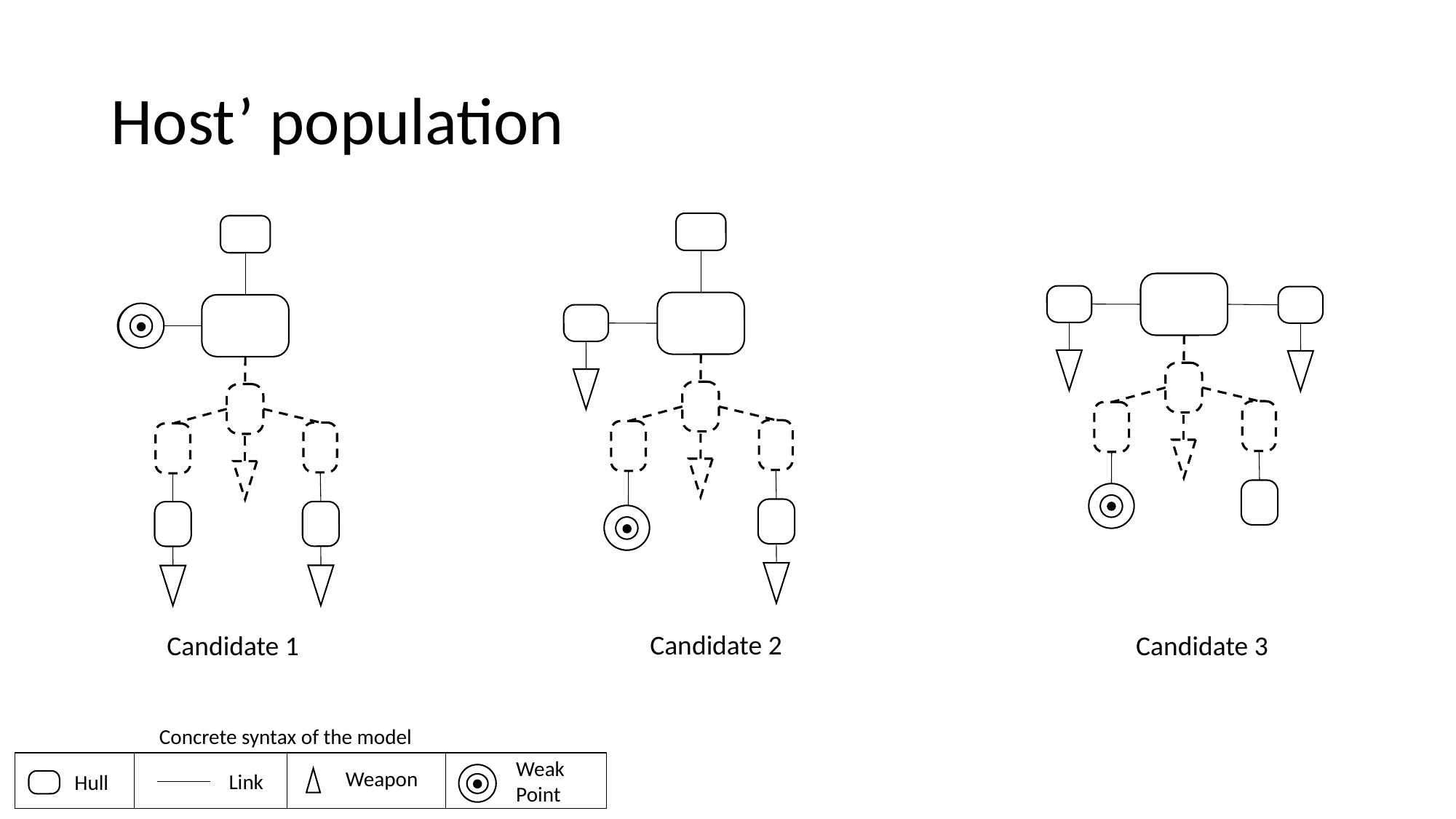

# Host’ population

Candidate 2
Candidate 1
Candidate 3
Concrete syntax of the model
Weak Point

Weapon
Link
Hull